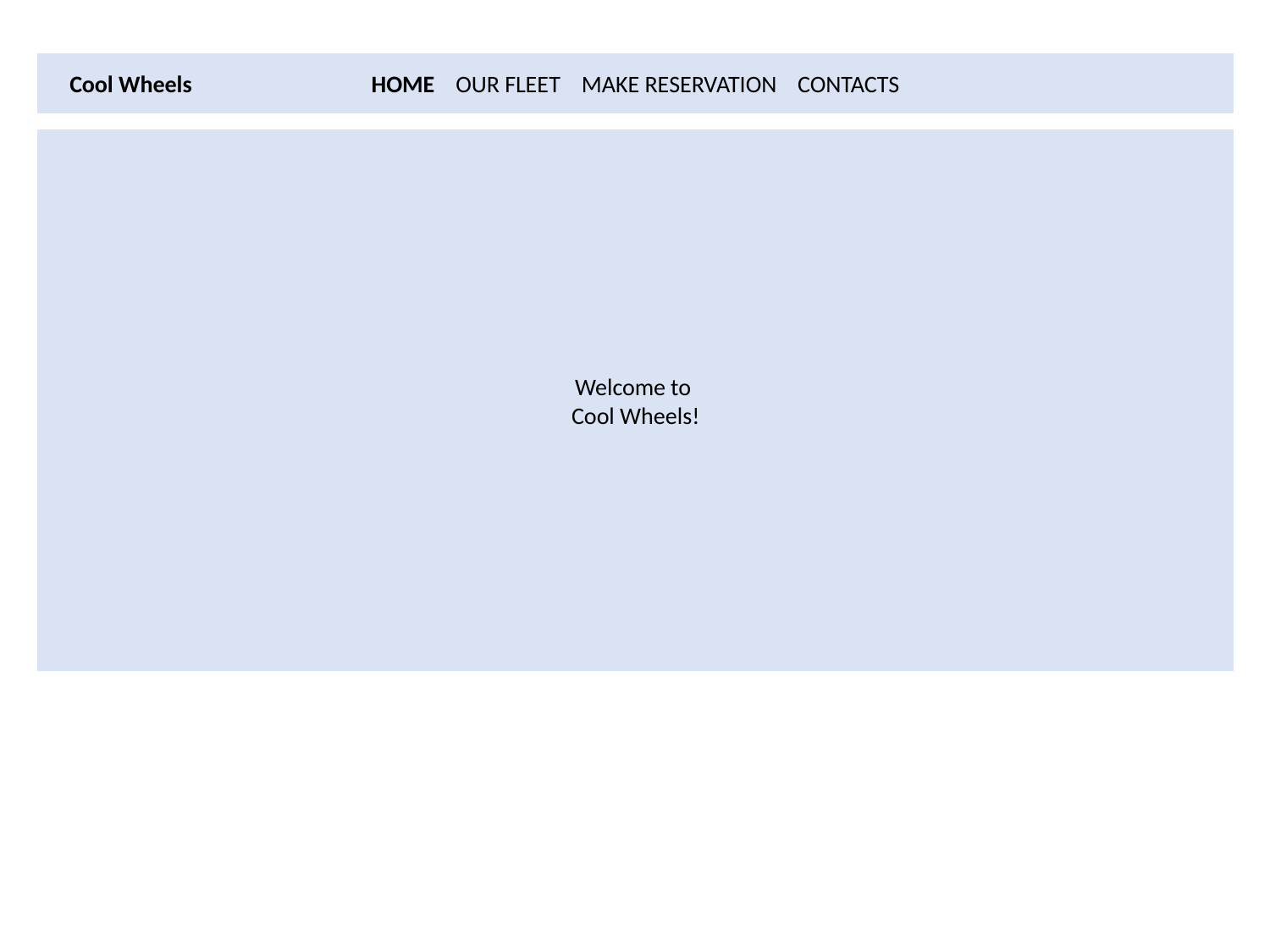

HOME    OUR FLEET    MAKE RESERVATION    CONTACTS
Cool Wheels
Welcome to
Cool Wheels!